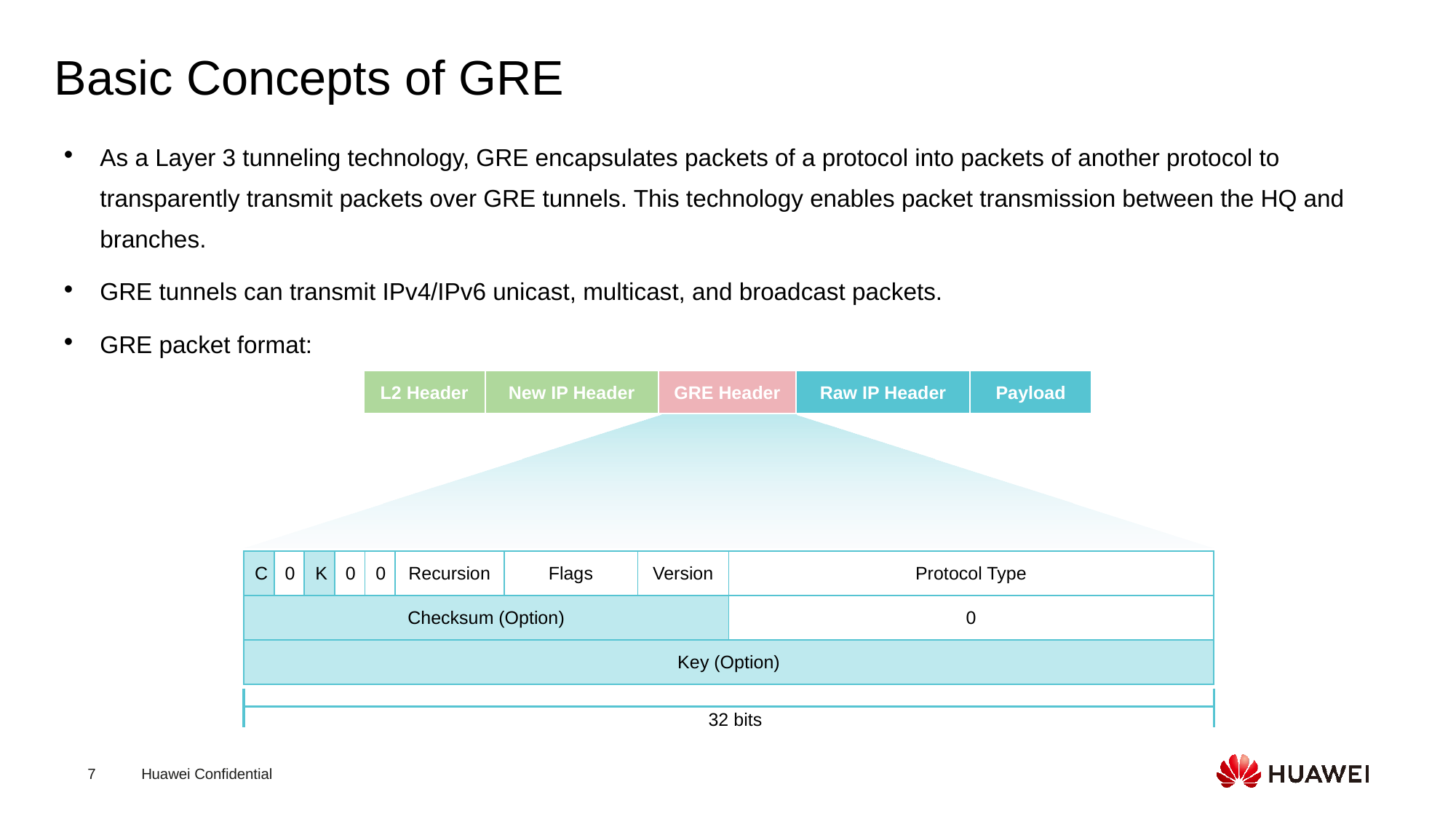

# Basic Concepts of GRE
As a Layer 3 tunneling technology, GRE encapsulates packets of a protocol into packets of another protocol to transparently transmit packets over GRE tunnels. This technology enables packet transmission between the HQ and branches.
GRE tunnels can transmit IPv4/IPv6 unicast, multicast, and broadcast packets.
GRE packet format:
| L2 Header | New IP Header | GRE Header | Raw IP Header | Payload |
| --- | --- | --- | --- | --- |

| C | 0 | K | 0 | 0 | Recursion | Flags | Version | Protocol Type |
| --- | --- | --- | --- | --- | --- | --- | --- | --- |
| Checksum (Option) |  |  |  |  |  |  |  | 0 |
| Key (Option) |  |  |  |  |  |  |  |  |
32 bits